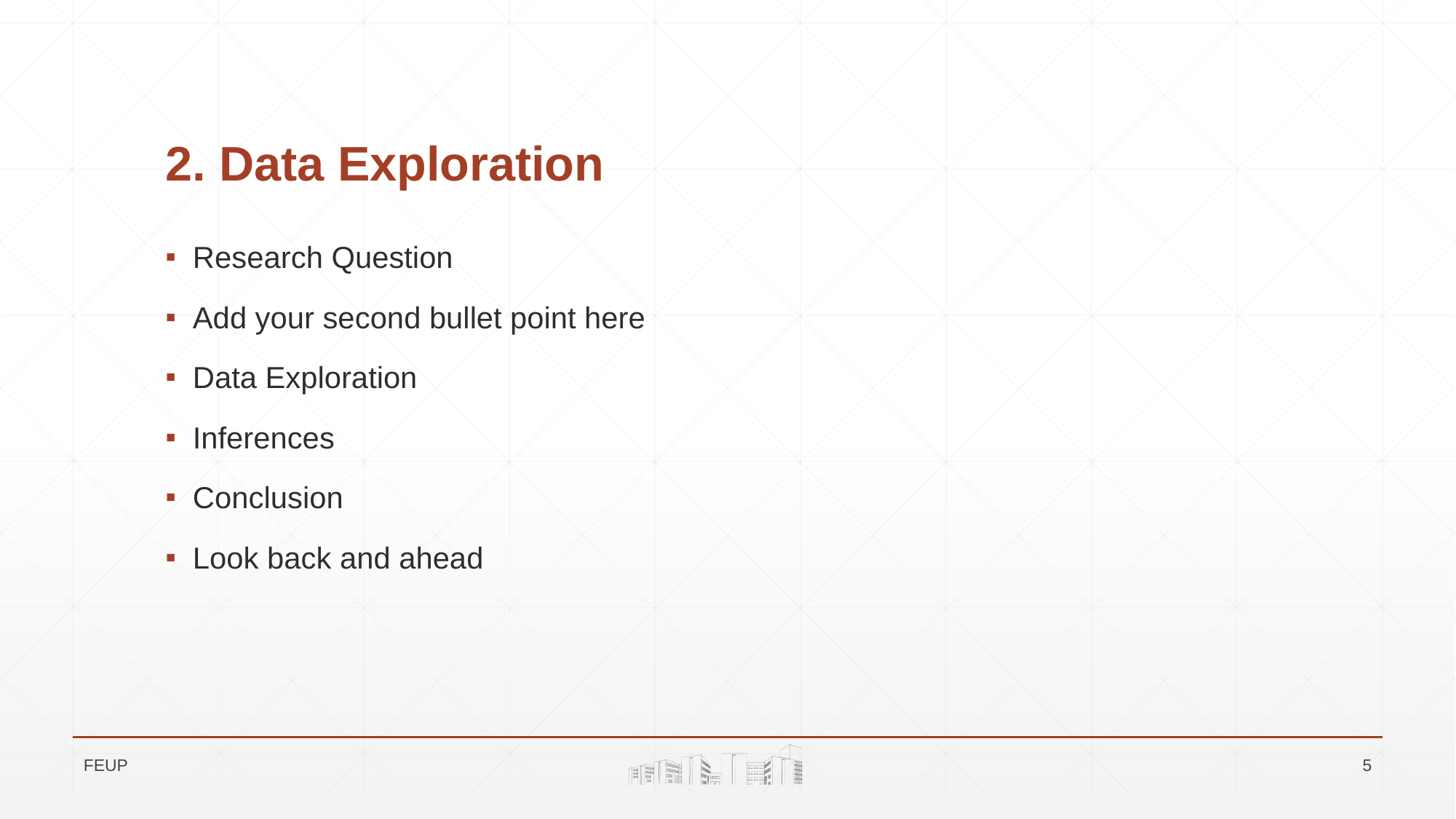

# 2. Data Exploration
Research Question
Add your second bullet point here
Data Exploration
Inferences
Conclusion
Look back and ahead

FEUP
5